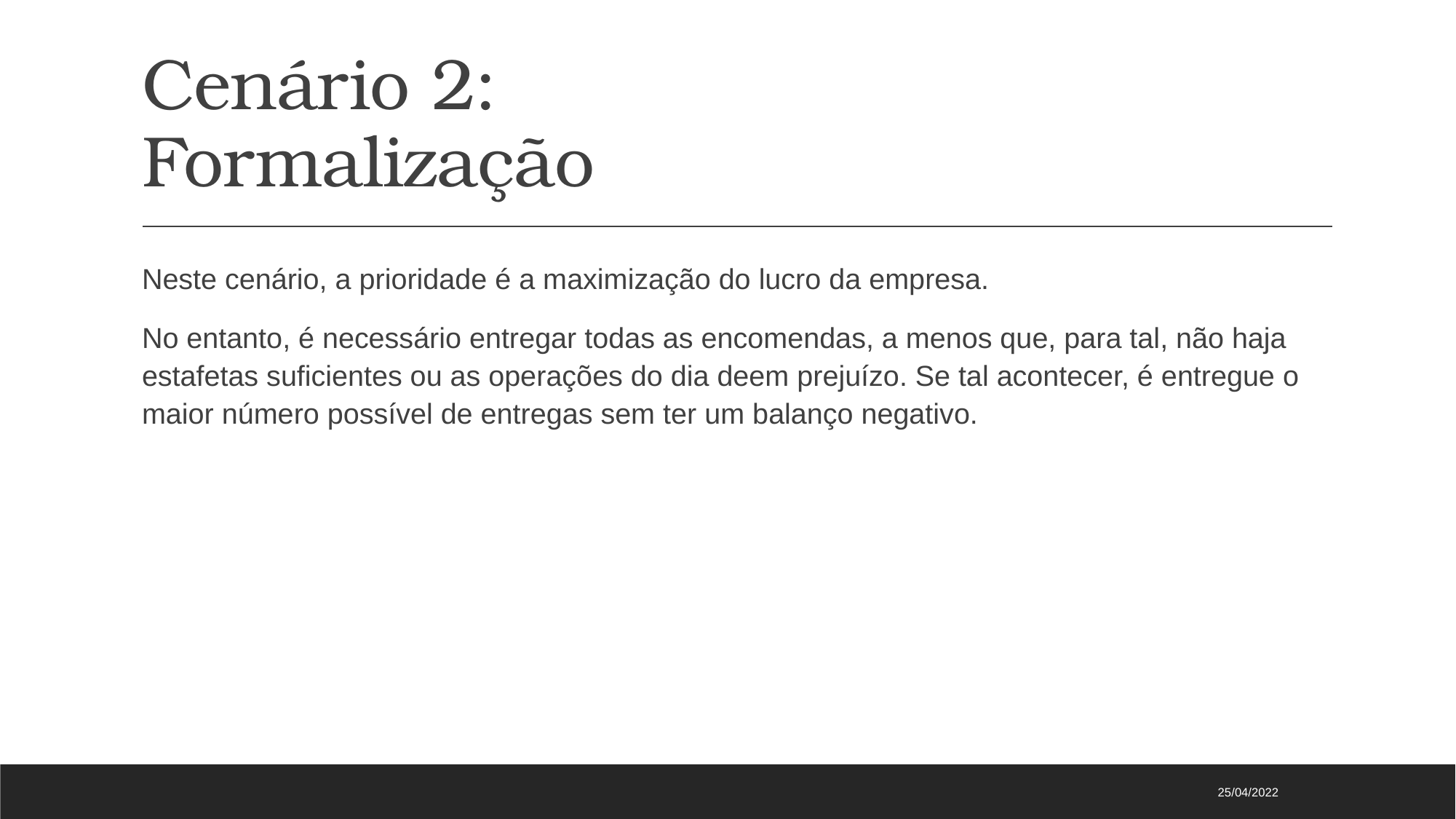

# Cenário 2: Formalização
Neste cenário, a prioridade é a maximização do lucro da empresa.
No entanto, é necessário entregar todas as encomendas, a menos que, para tal, não haja estafetas suficientes ou as operações do dia deem prejuízo. Se tal acontecer, é entregue o maior número possível de entregas sem ter um balanço negativo.
25/04/2022